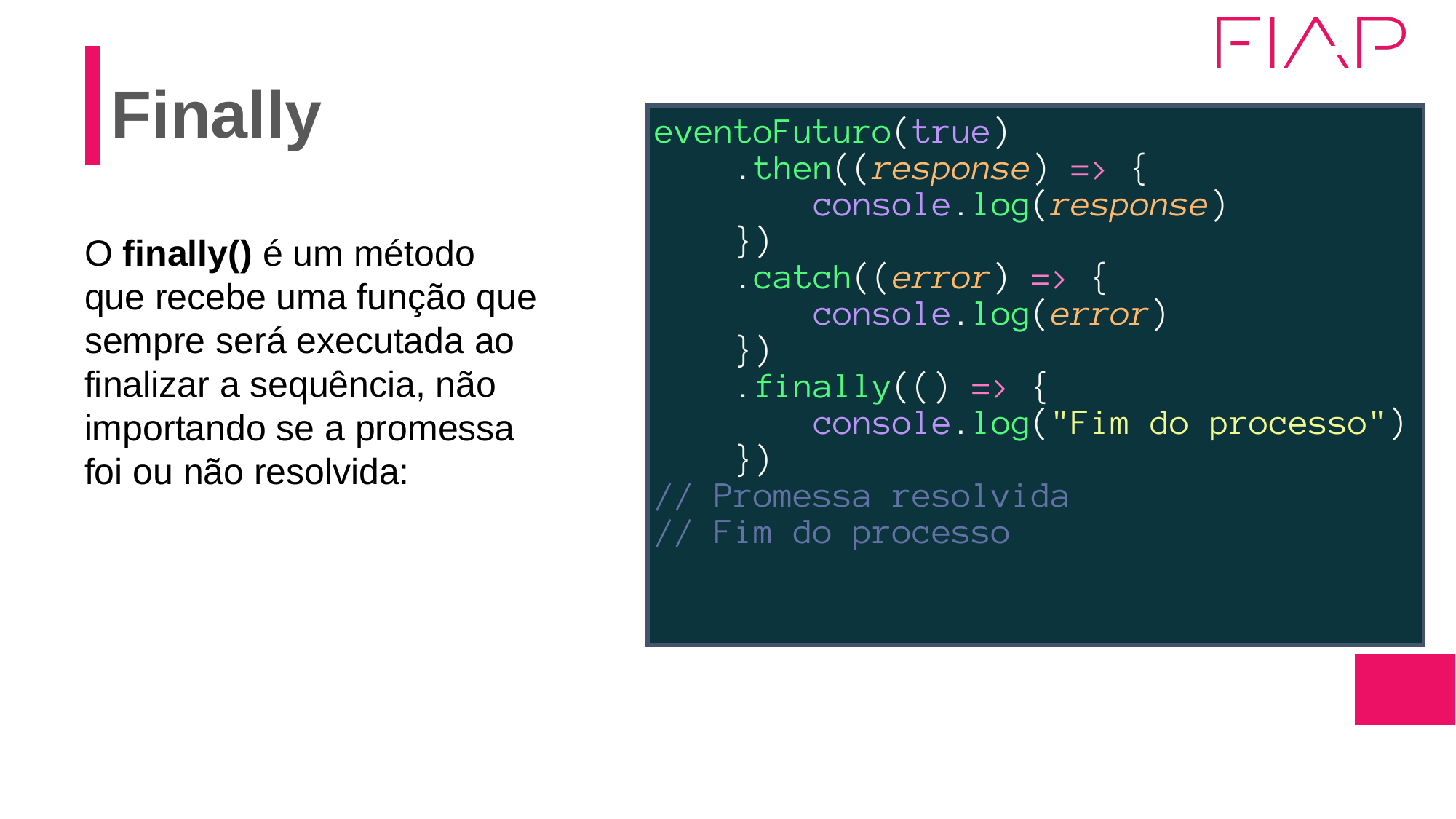

# Finally
| eventoFuturo(true)     .then((response) => {         console.log(response)     })     .catch((error) => {         console.log(error)     })     .finally(() => {         console.log("Fim do processo")     }) // Promessa resolvida // Fim do processo |
| --- |
O finally() é um método que recebe uma função que sempre será executada ao finalizar a sequência, não importando se a promessa foi ou não resolvida:
29